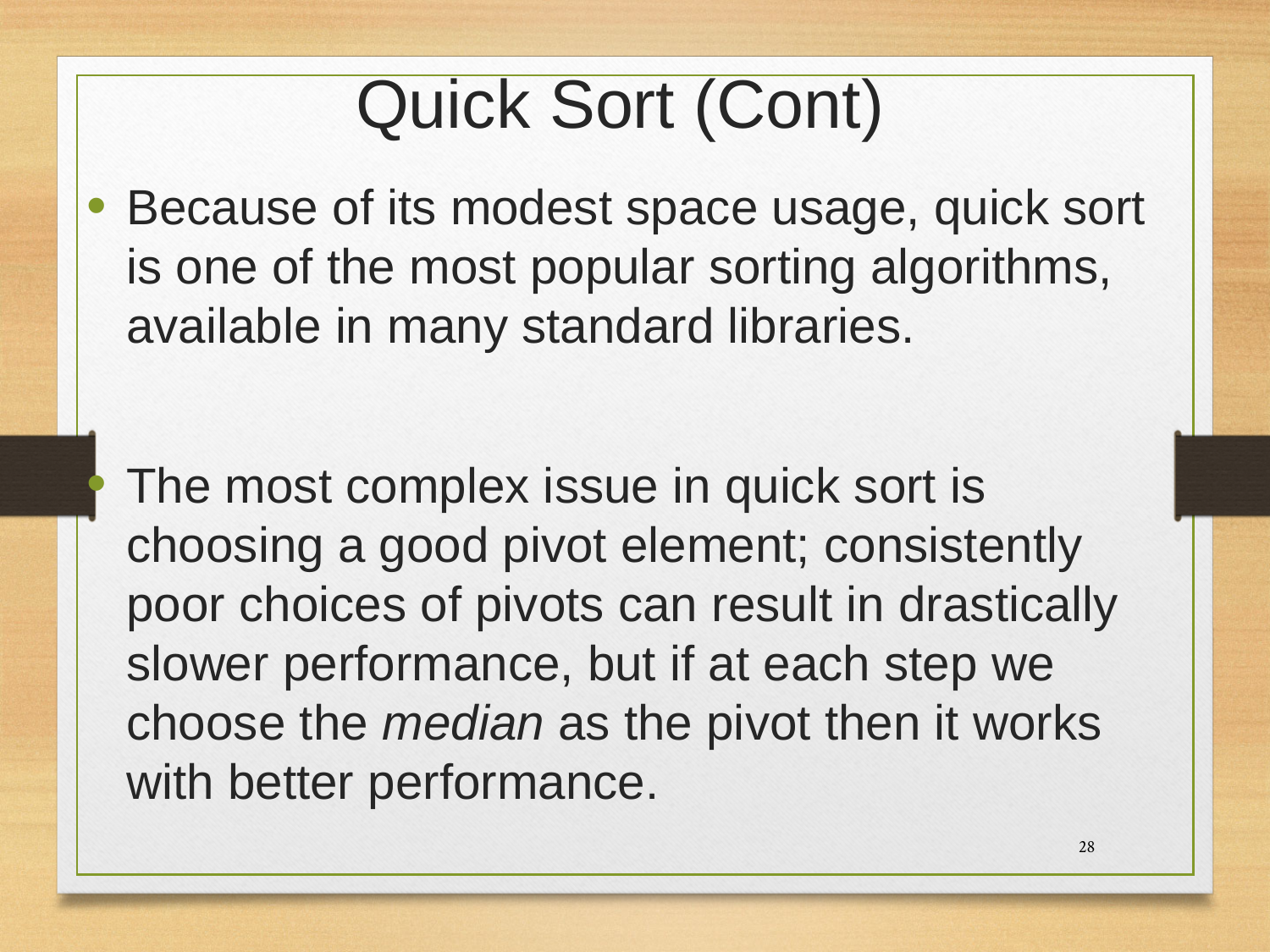

# Quick Sort (Cont)
Because of its modest space usage, quick sort is one of the most popular sorting algorithms, available in many standard libraries.

The most complex issue in quick sort is choosing a good pivot element; consistently poor choices of pivots can result in drastically slower performance, but if at each step we choose the median as the pivot then it works with better performance.
28